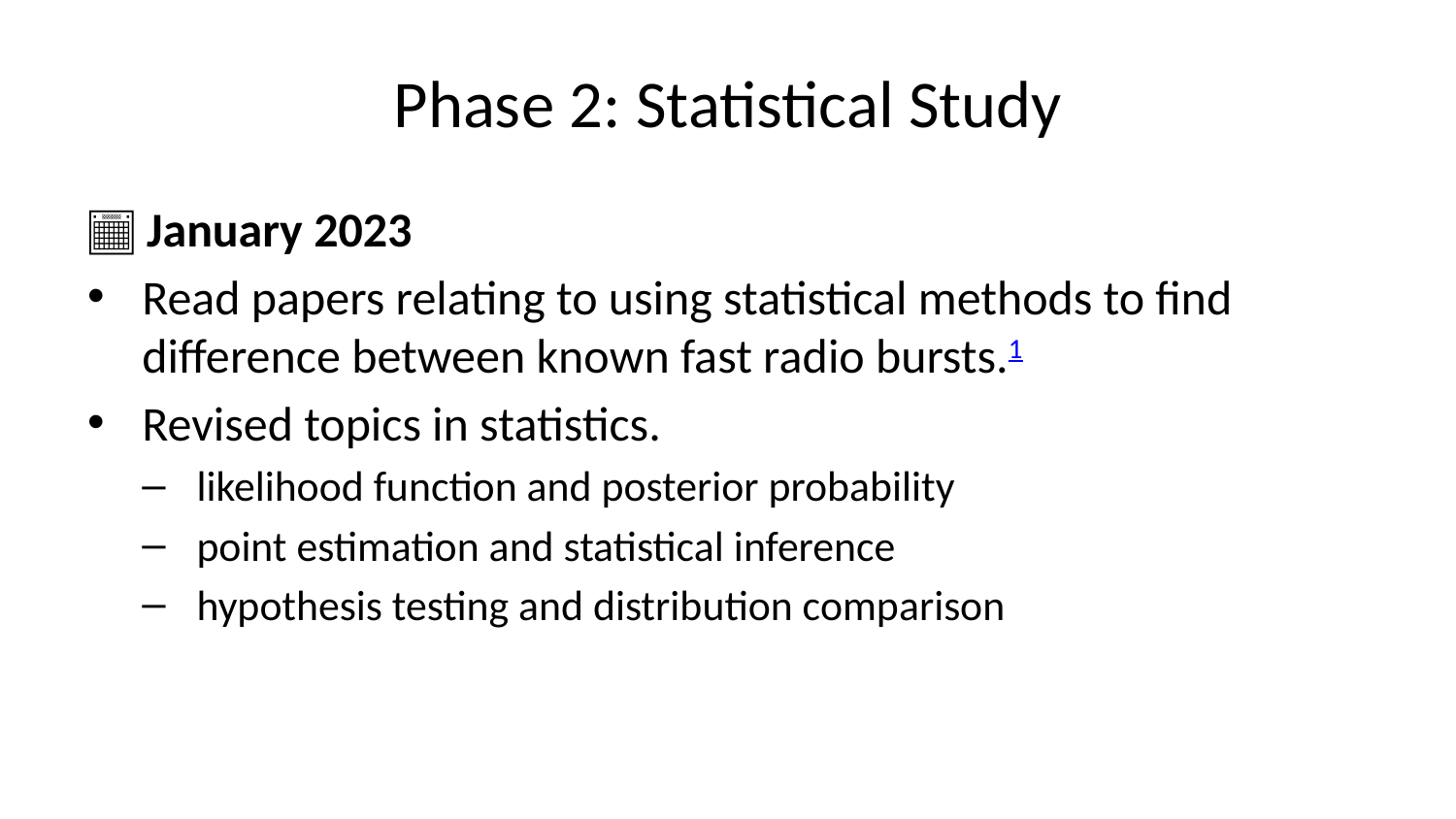

# Phase 2: Statistical Study
📅 January 2023
Read papers relating to using statistical methods to find difference between known fast radio bursts.1
Revised topics in statistics.
likelihood function and posterior probability
point estimation and statistical inference
hypothesis testing and distribution comparison